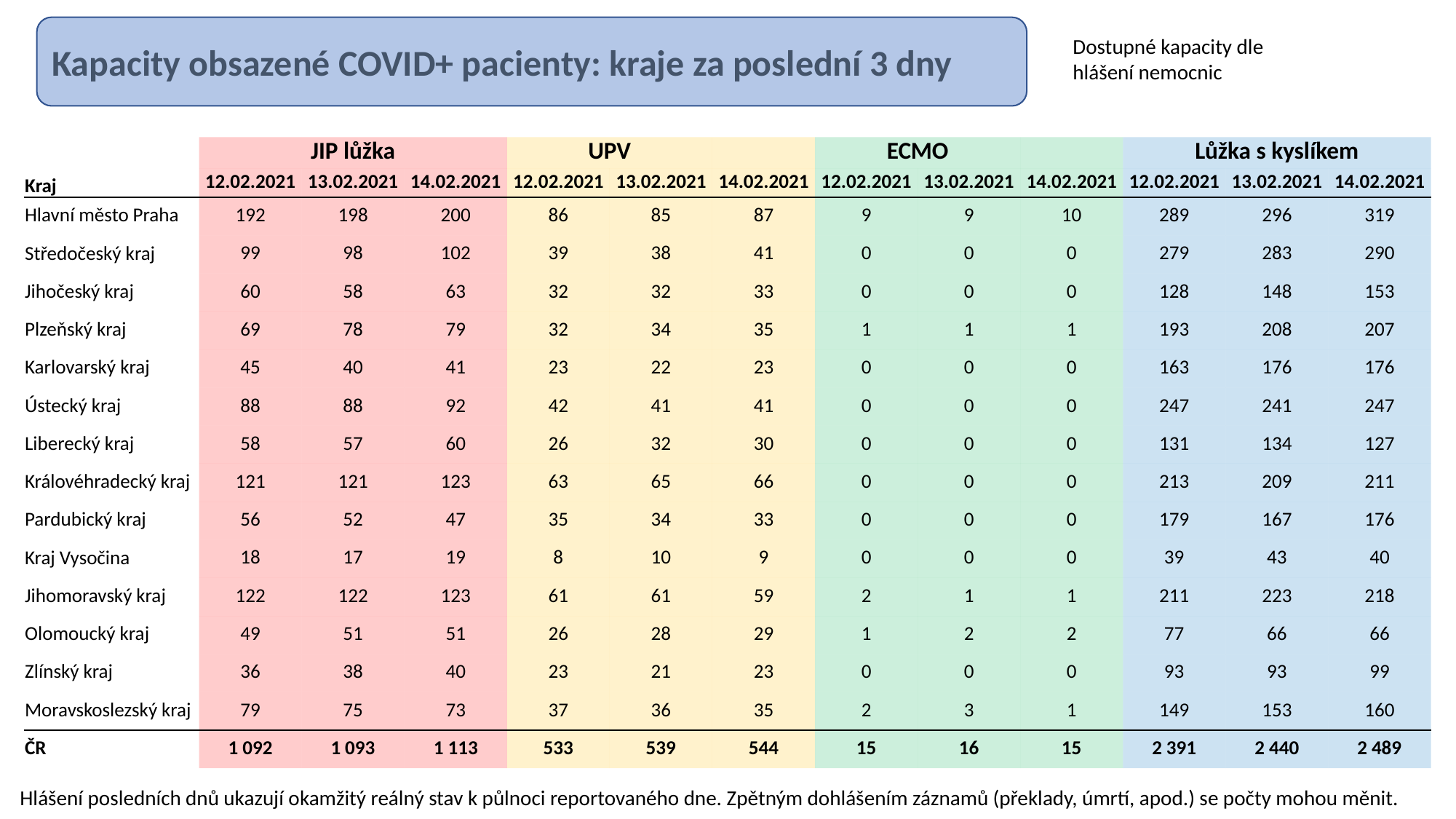

Kapacity obsazené COVID+ pacienty: kraje za poslední 3 dny
Dostupné kapacity dle hlášení nemocnic
|  | JIP lůžka |  |  | UPV |  |  | ECMO |  |  | Lůžka s kyslíkem |  |  |
| --- | --- | --- | --- | --- | --- | --- | --- | --- | --- | --- | --- | --- |
| Kraj | 12.02.2021 | 13.02.2021 | 14.02.2021 | 12.02.2021 | 13.02.2021 | 14.02.2021 | 12.02.2021 | 13.02.2021 | 14.02.2021 | 12.02.2021 | 13.02.2021 | 14.02.2021 |
| Hlavní město Praha | 192 | 198 | 200 | 86 | 85 | 87 | 9 | 9 | 10 | 289 | 296 | 319 |
| Středočeský kraj | 99 | 98 | 102 | 39 | 38 | 41 | 0 | 0 | 0 | 279 | 283 | 290 |
| Jihočeský kraj | 60 | 58 | 63 | 32 | 32 | 33 | 0 | 0 | 0 | 128 | 148 | 153 |
| Plzeňský kraj | 69 | 78 | 79 | 32 | 34 | 35 | 1 | 1 | 1 | 193 | 208 | 207 |
| Karlovarský kraj | 45 | 40 | 41 | 23 | 22 | 23 | 0 | 0 | 0 | 163 | 176 | 176 |
| Ústecký kraj | 88 | 88 | 92 | 42 | 41 | 41 | 0 | 0 | 0 | 247 | 241 | 247 |
| Liberecký kraj | 58 | 57 | 60 | 26 | 32 | 30 | 0 | 0 | 0 | 131 | 134 | 127 |
| Královéhradecký kraj | 121 | 121 | 123 | 63 | 65 | 66 | 0 | 0 | 0 | 213 | 209 | 211 |
| Pardubický kraj | 56 | 52 | 47 | 35 | 34 | 33 | 0 | 0 | 0 | 179 | 167 | 176 |
| Kraj Vysočina | 18 | 17 | 19 | 8 | 10 | 9 | 0 | 0 | 0 | 39 | 43 | 40 |
| Jihomoravský kraj | 122 | 122 | 123 | 61 | 61 | 59 | 2 | 1 | 1 | 211 | 223 | 218 |
| Olomoucký kraj | 49 | 51 | 51 | 26 | 28 | 29 | 1 | 2 | 2 | 77 | 66 | 66 |
| Zlínský kraj | 36 | 38 | 40 | 23 | 21 | 23 | 0 | 0 | 0 | 93 | 93 | 99 |
| Moravskoslezský kraj | 79 | 75 | 73 | 37 | 36 | 35 | 2 | 3 | 1 | 149 | 153 | 160 |
| ČR | 1 092 | 1 093 | 1 113 | 533 | 539 | 544 | 15 | 16 | 15 | 2 391 | 2 440 | 2 489 |
Hlášení posledních dnů ukazují okamžitý reálný stav k půlnoci reportovaného dne. Zpětným dohlášením záznamů (překlady, úmrtí, apod.) se počty mohou měnit.